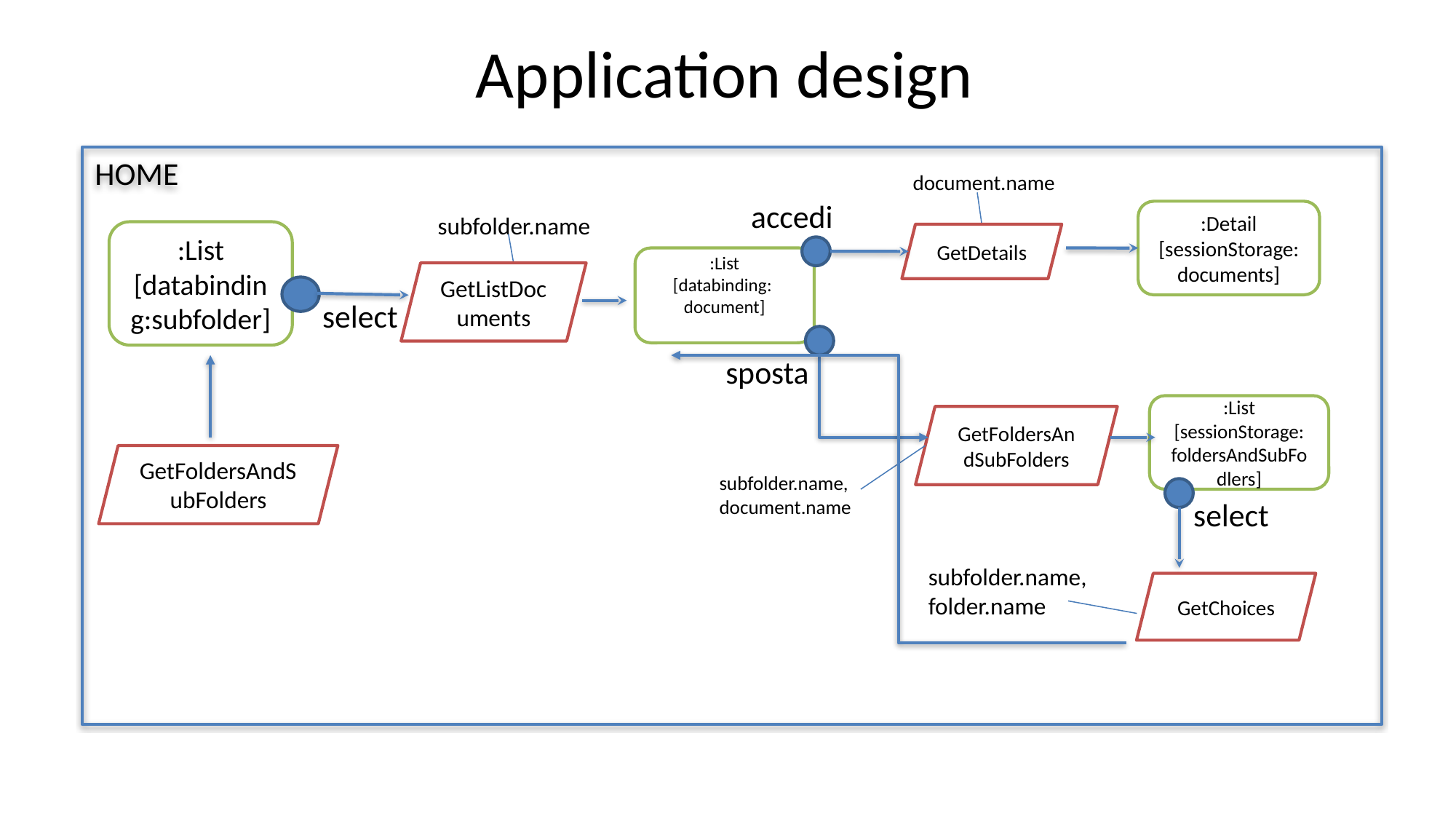

# Application design
HOME
 document.name
accedi
:Detail
[sessionStorage: documents]
subfolder.name
:List
[databinding:subfolder]
GetDetails

:List
[databinding:
document]

GetListDocuments

select

sposta
:List
[sessionStorage: foldersAndSubFodlers]
GetFoldersAndSubFolders
GetFoldersAndSubFolders
subfolder.name, document.name

select
subfolder.name, folder.name
GetChoices